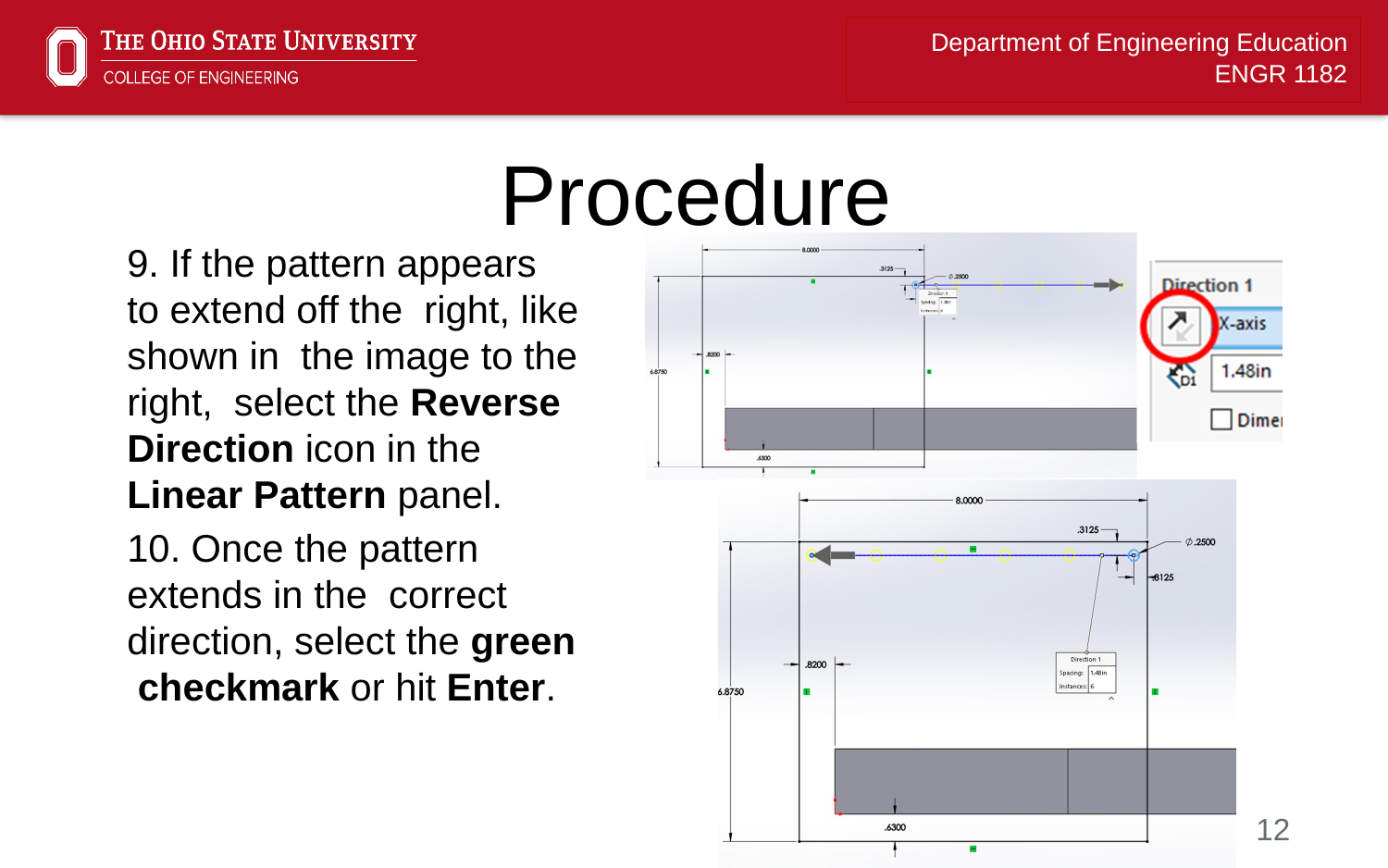

# Procedure
9. If the pattern appears  to extend off the  right, like shown in  the image to the right,  select the Reverse  Direction icon in the  Linear Pattern panel.
10. Once the pattern extends in the  correct direction, select the green  checkmark or hit Enter.